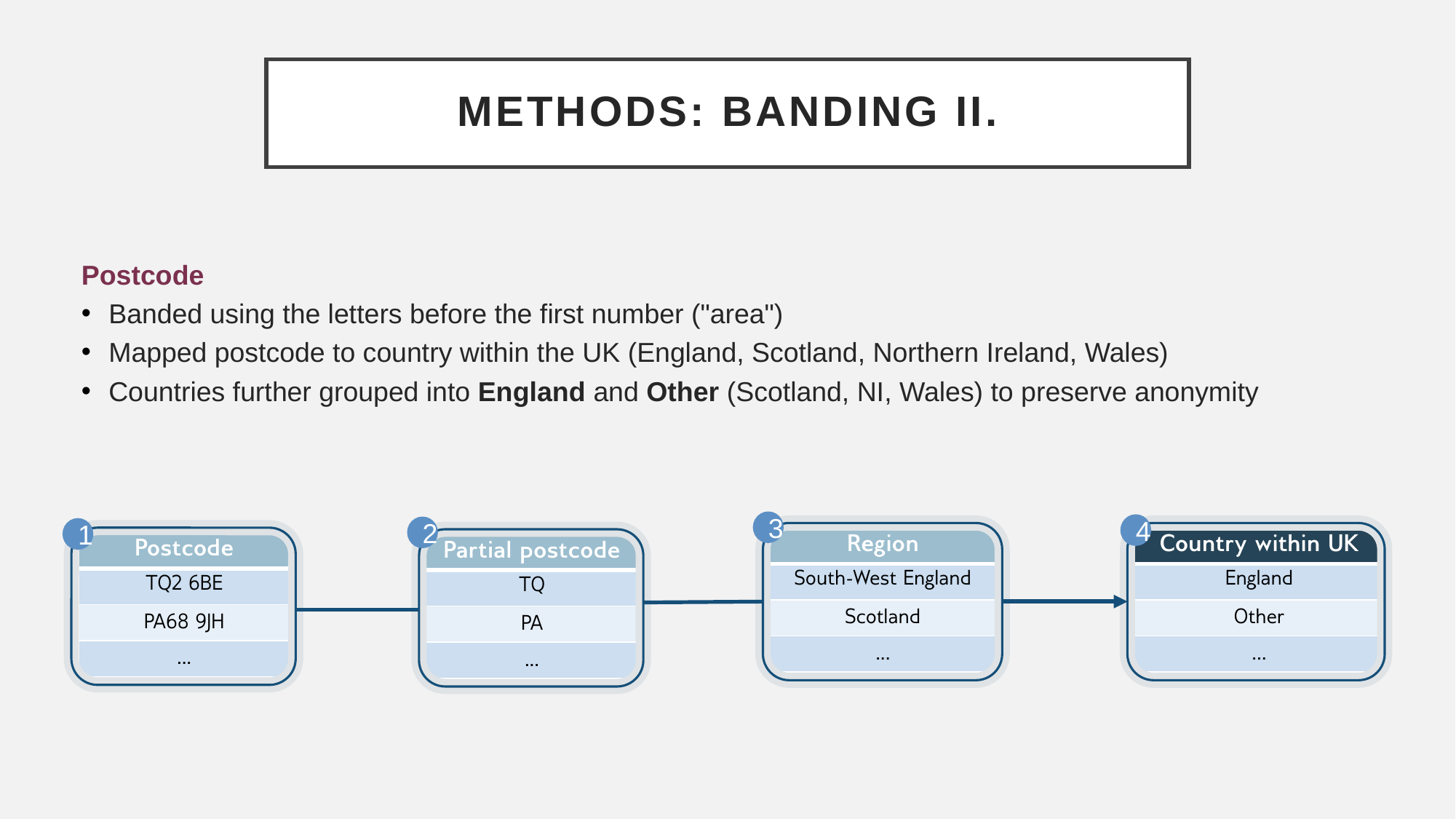

Methods: banding ii.
Postcode
Banded using the letters before the first number ("area")
Mapped postcode to country within the UK (England, Scotland, Northern Ireland, Wales)
Countries further grouped into England and Other (Scotland, NI, Wales) to preserve anonymity

3
4
2
1

| Region |
| --- |
| South-West England |
| Scotland |
| ... |
| Country within UK |
| --- |
| England |
| Other |
| … |

| Postcode |
| --- |
| TQ2 6BE |
| PA68 9JH |
| ... |
| Partial postcode |
| --- |
| TQ |
| PA |
| ... |